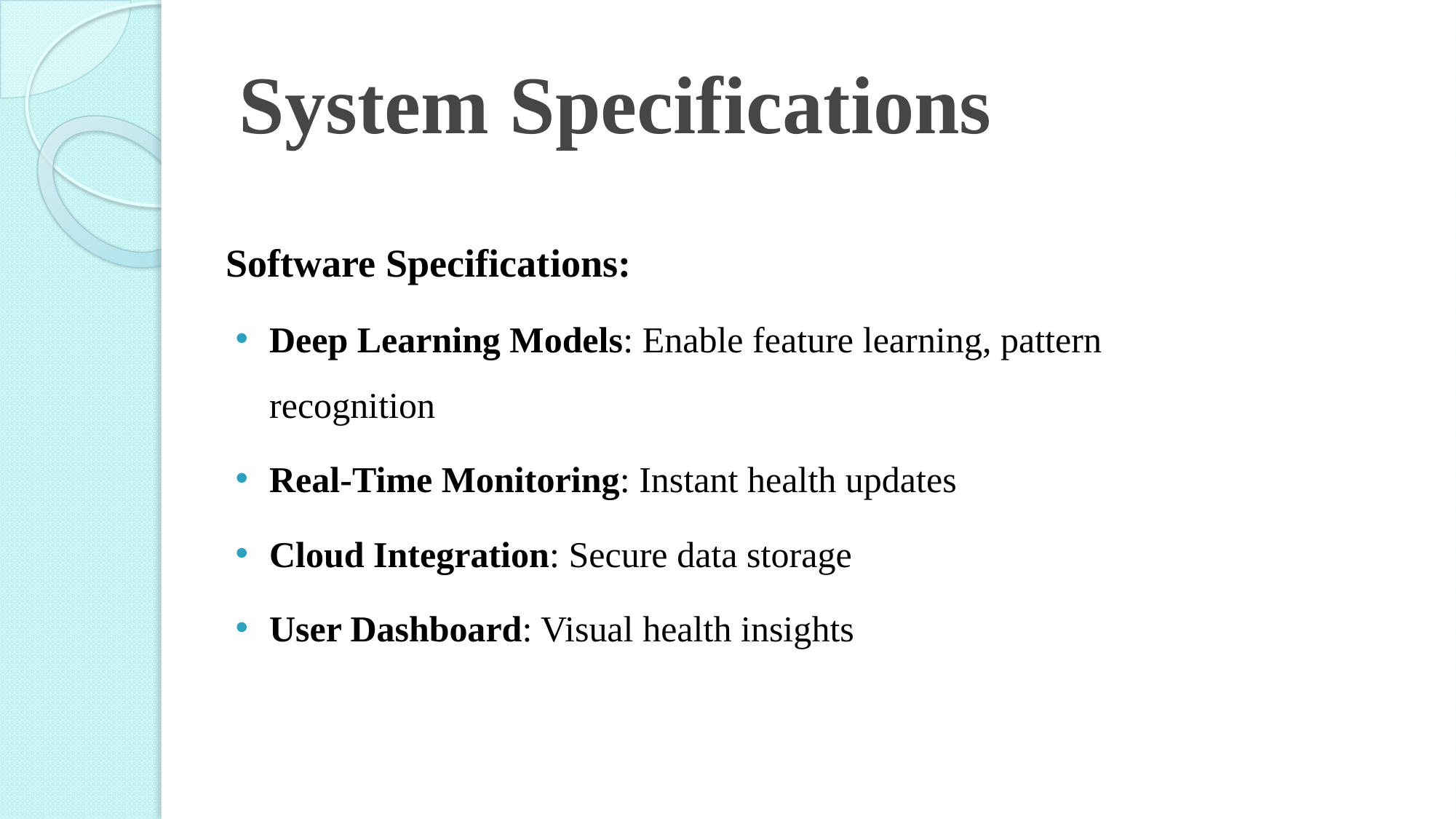

# System Specifications
Software Specifications:
Deep Learning Models: Enable feature learning, pattern recognition
Real-Time Monitoring: Instant health updates
Cloud Integration: Secure data storage
User Dashboard: Visual health insights